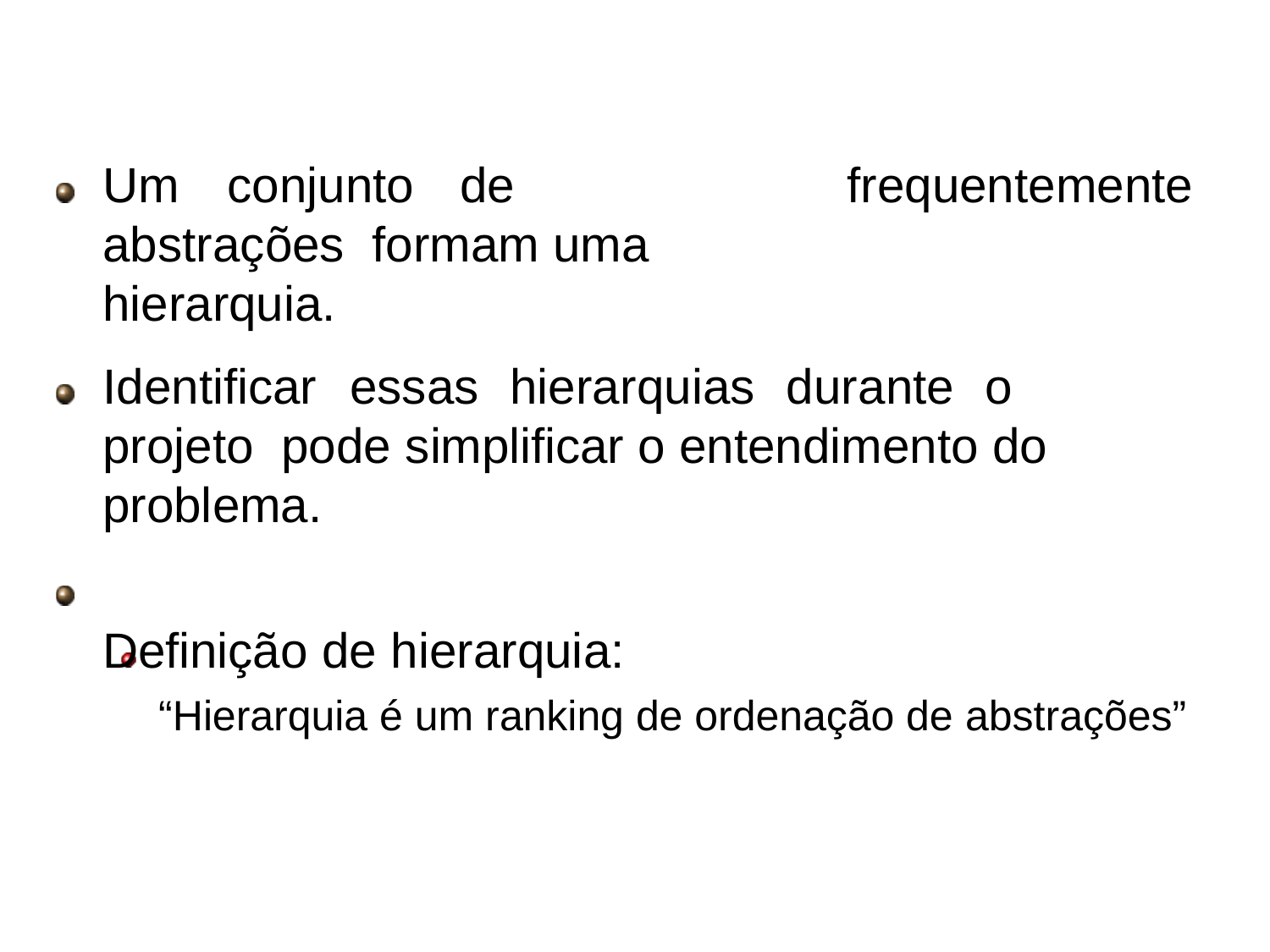

# Hierarquia
Um	conjunto	de	abstrações  formam uma hierarquia.
frequentemente

Identificar	essas	hierarquias	durante	o	projeto  pode simplificar o entendimento do problema.

Definição de hierarquia:
“Hierarquia é um ranking de ordenação de abstrações”